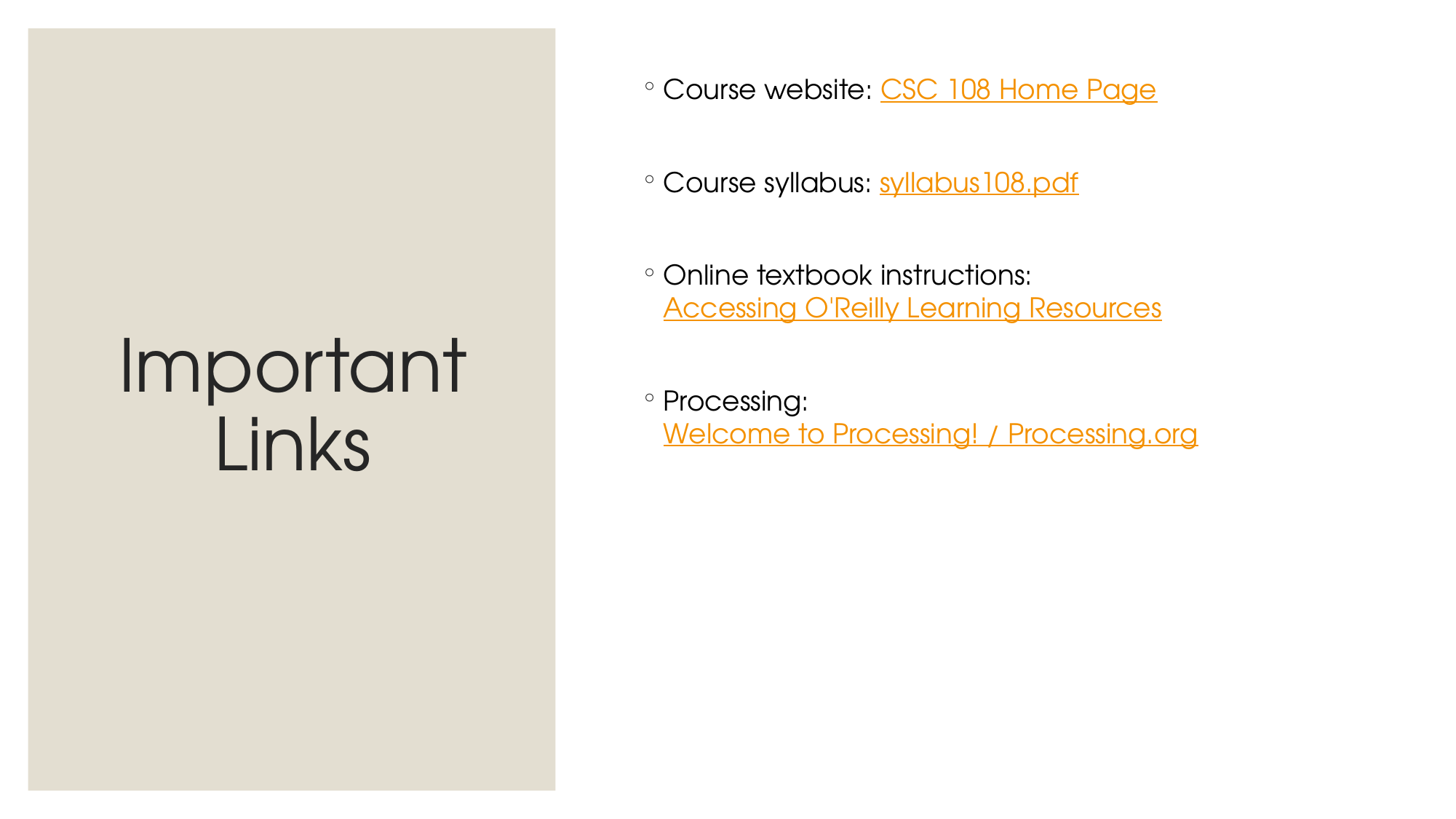

# Important Links
Course website: CSC 108 Home Page

Course syllabus: syllabus108.pdf

Online textbook instructions: Accessing O'Reilly Learning Resources

Processing: Welcome to Processing! / Processing.org